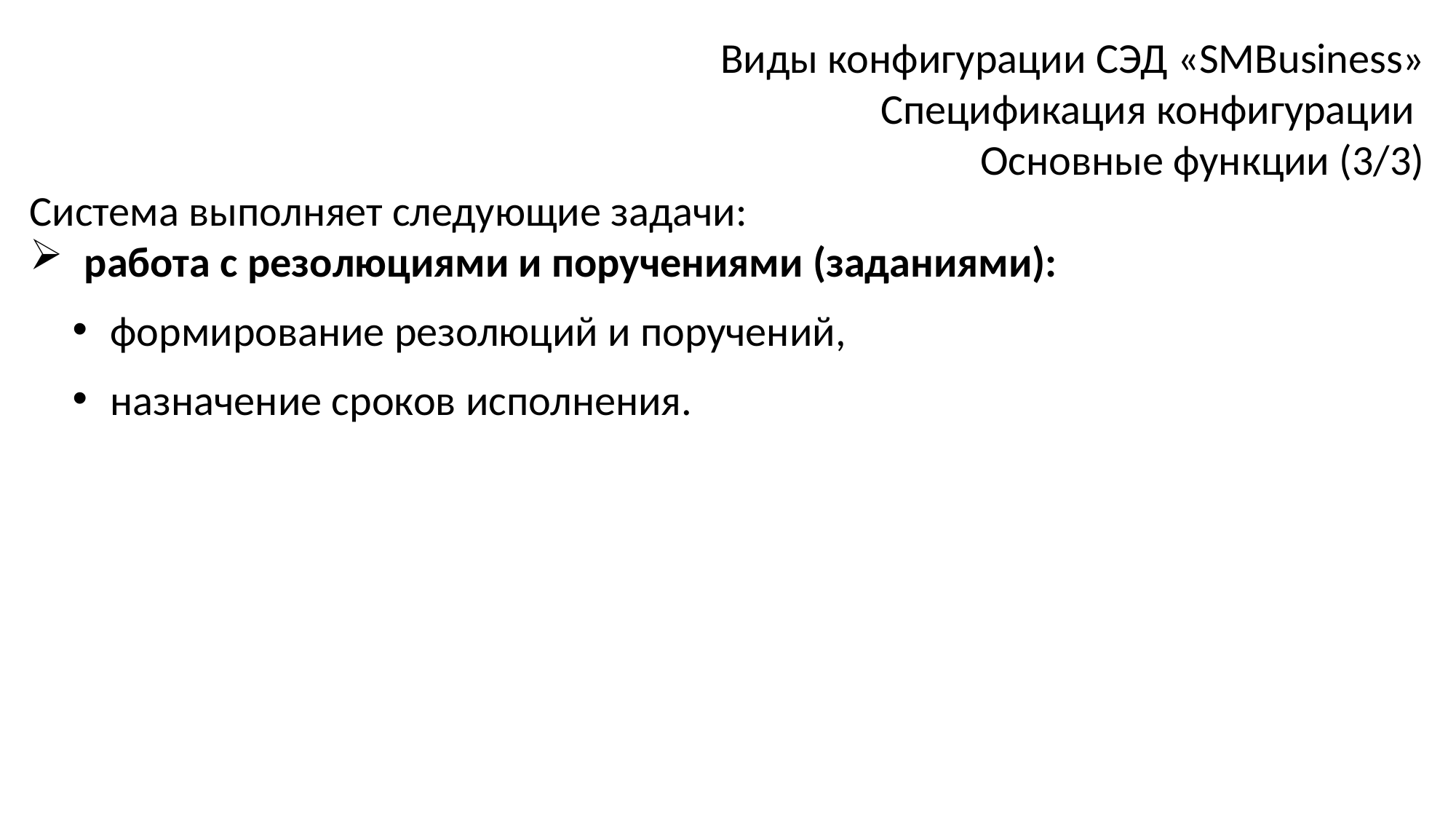

Виды конфигурации СЭД «SMBusiness»
Спецификация конфигурации
Основные функции (3/3)
Система выполняет следующие задачи:
работа с резолюциями и поручениями (заданиями):
формирование резолюций и поручений,
назначение сроков исполнения.